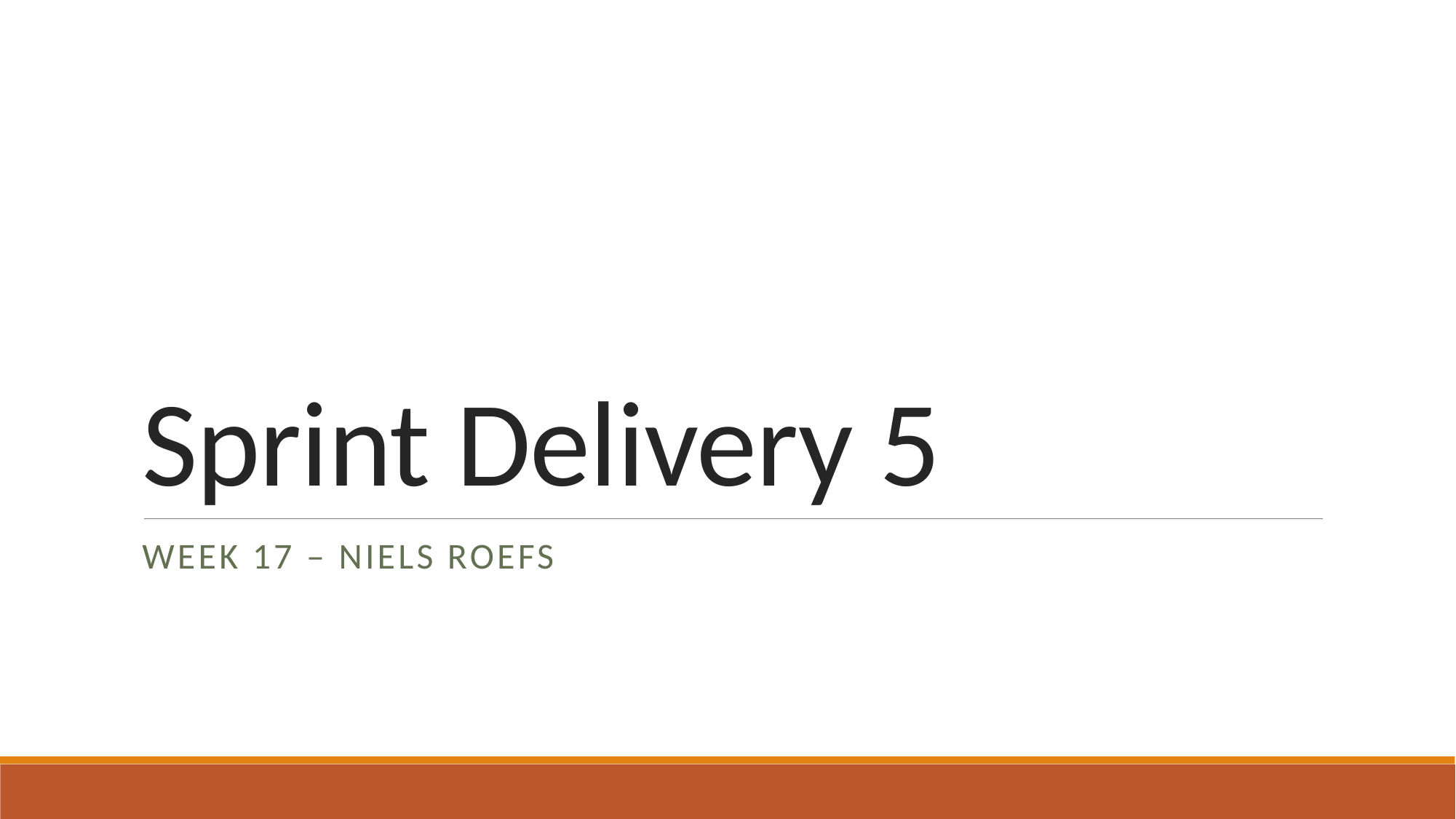

# Sprint Delivery 5
Week 17 – Niels Roefs